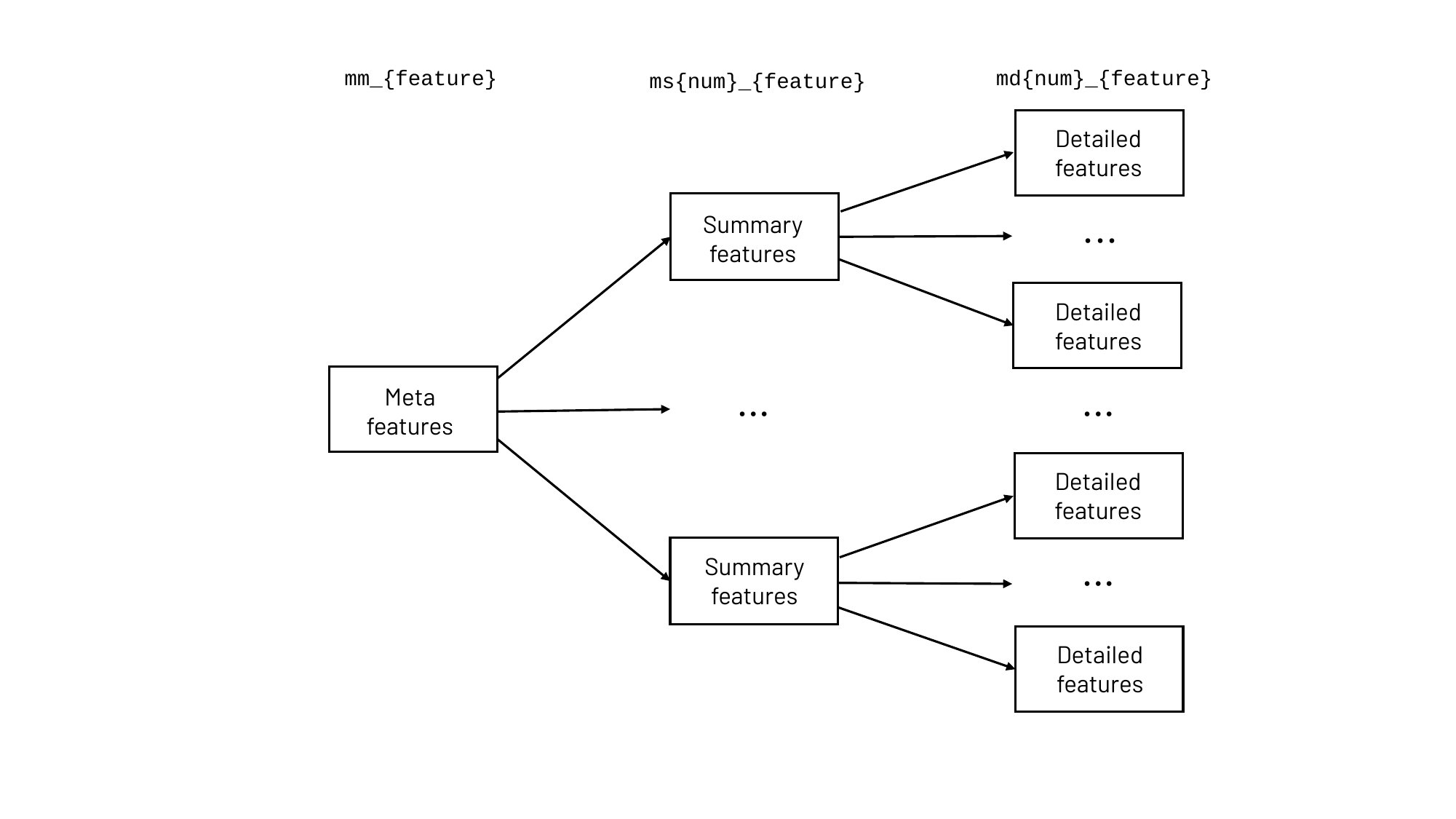

mm_{feature}
md{num}_{feature}
ms{num}_{feature}

Detailed
features

...
Summary
features

Detailed
features

…
…
Meta
features

Detailed
features

…
Summary
features

Detailed
features